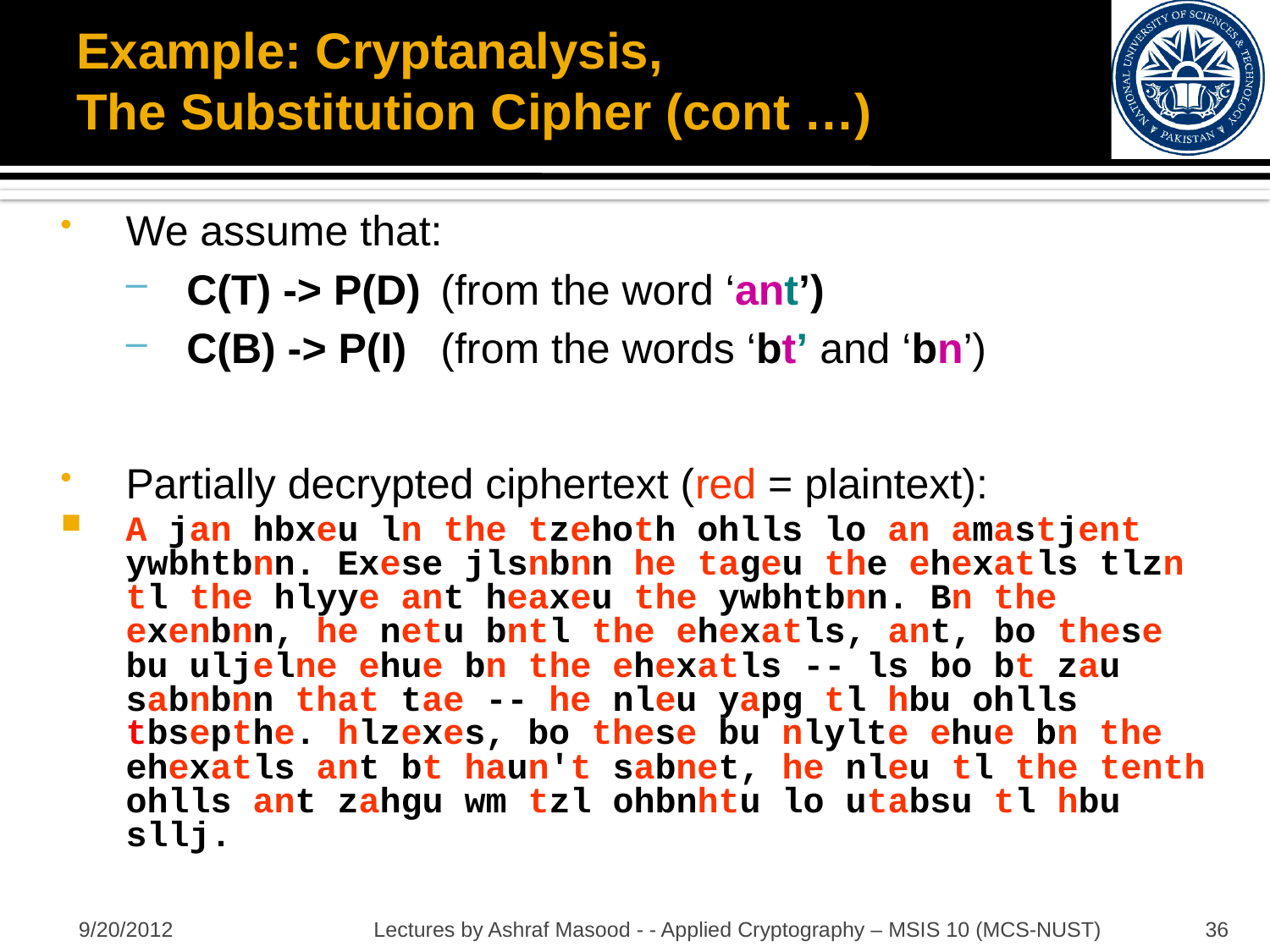

# Example: Cryptanalysis, The Substitution Cipher (cont …)
We assume that:
C(T) -> P(D)	(from the word ‘ant’)
C(B) -> P(I) 	(from the words ‘bt’ and ‘bn’)

Partially decrypted ciphertext (red = plaintext):
A jan hbxeu ln the tzehoth ohlls lo an amastjent ywbhtbnn. Exese jlsnbnn he tageu the ehexatls tlzn tl the hlyye ant heaxeu the ywbhtbnn. Bn the exenbnn, he netu bntl the ehexatls, ant, bo these bu uljelne ehue bn the ehexatls -- ls bo bt zau sabnbnn that tae -- he nleu yapg tl hbu ohlls tbsepthe. hlzexes, bo these bu nlylte ehue bn the ehexatls ant bt haun't sabnet, he nleu tl the tenth ohlls ant zahgu wm tzl ohbnhtu lo utabsu tl hbu sllj.
9/20/2012
Lectures by Ashraf Masood - - Applied Cryptography – MSIS 10 (MCS-NUST)
36